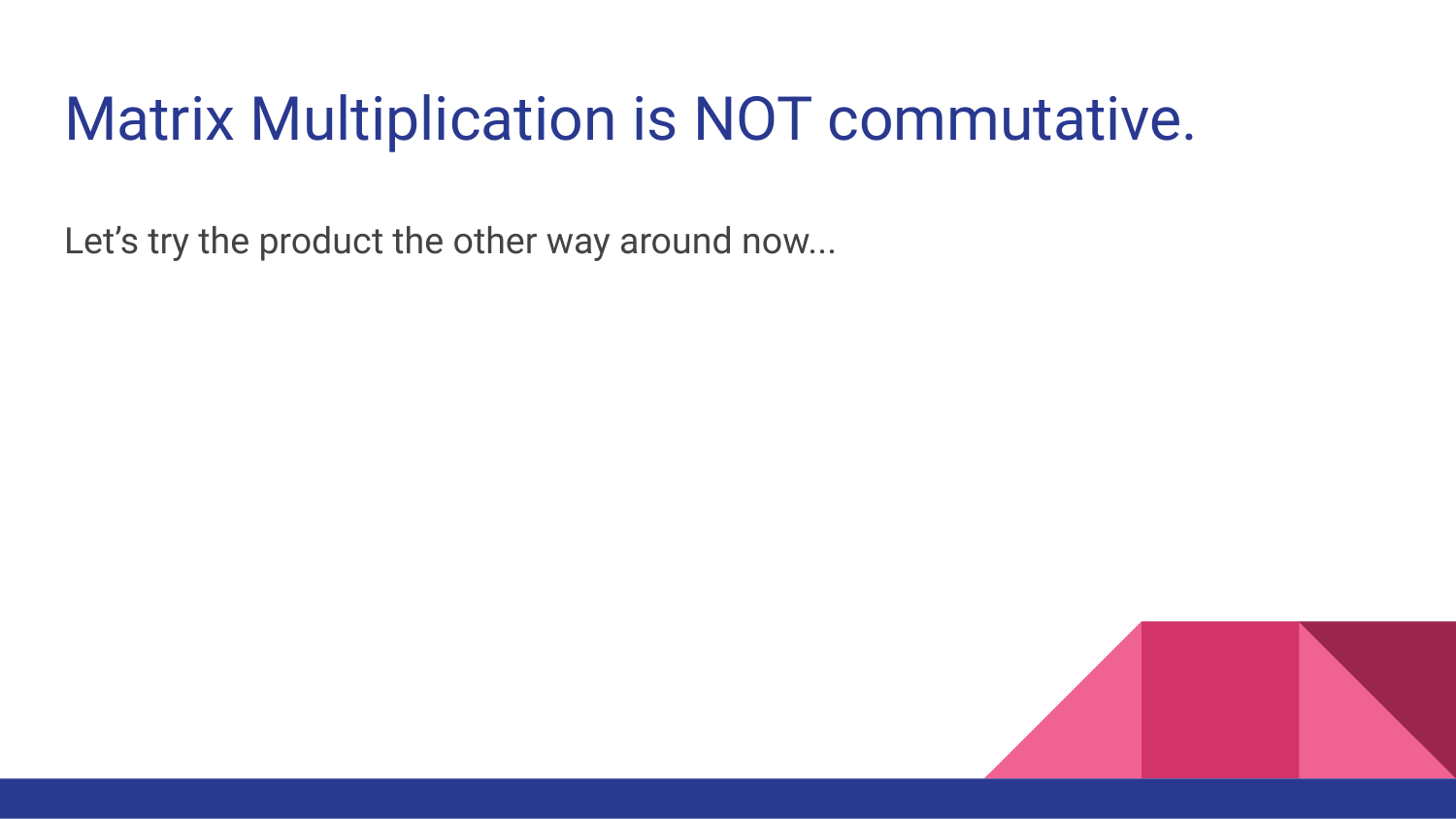

# Matrix Multiplication is NOT commutative.

Let’s try the product the other way around now...